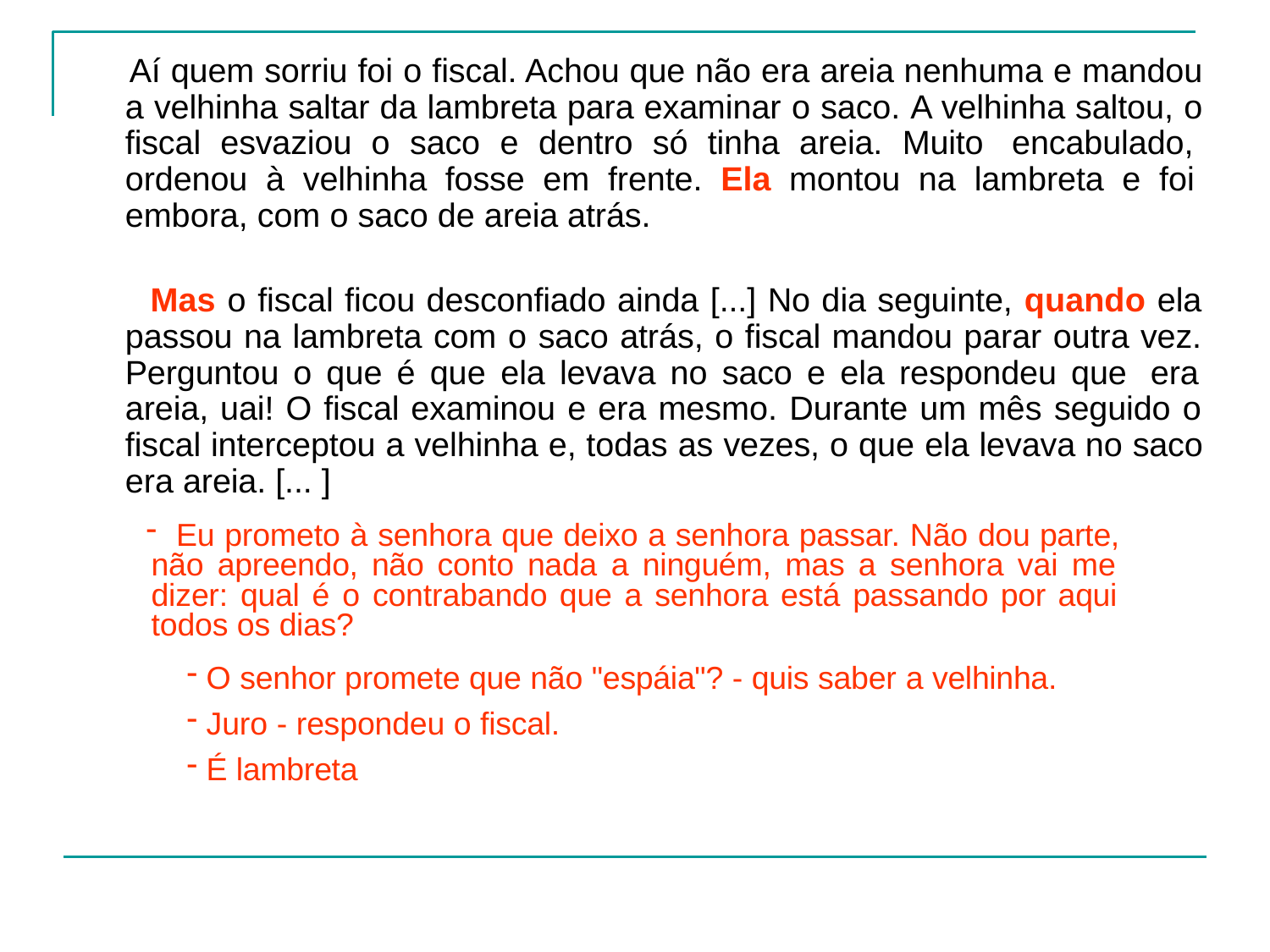

# Aí quem sorriu foi o fiscal. Achou que não era areia nenhuma e mandou  a velhinha saltar da lambreta para examinar o saco. A velhinha saltou, o  fiscal esvaziou o saco e dentro só tinha areia. Muito encabulado,  ordenou à velhinha fosse em frente. Ela montou na lambreta e foi  embora, com o saco de areia atrás.
Mas o fiscal ficou desconfiado ainda [...] No dia seguinte, quando ela  passou na lambreta com o saco atrás, o fiscal mandou parar outra vez.  Perguntou o que é que ela levava no saco e ela respondeu que era  areia, uai! O fiscal examinou e era mesmo. Durante um mês seguido o  fiscal interceptou a velhinha e, todas as vezes, o que ela levava no saco  era areia. [... ]
Eu prometo à senhora que deixo a senhora passar. Não dou parte,  não apreendo, não conto nada a ninguém, mas a senhora vai me  dizer: qual é o contrabando que a senhora está passando por aqui  todos os dias?
O senhor promete que não "espáia"? - quis saber a velhinha.
Juro - respondeu o fiscal.
É lambreta